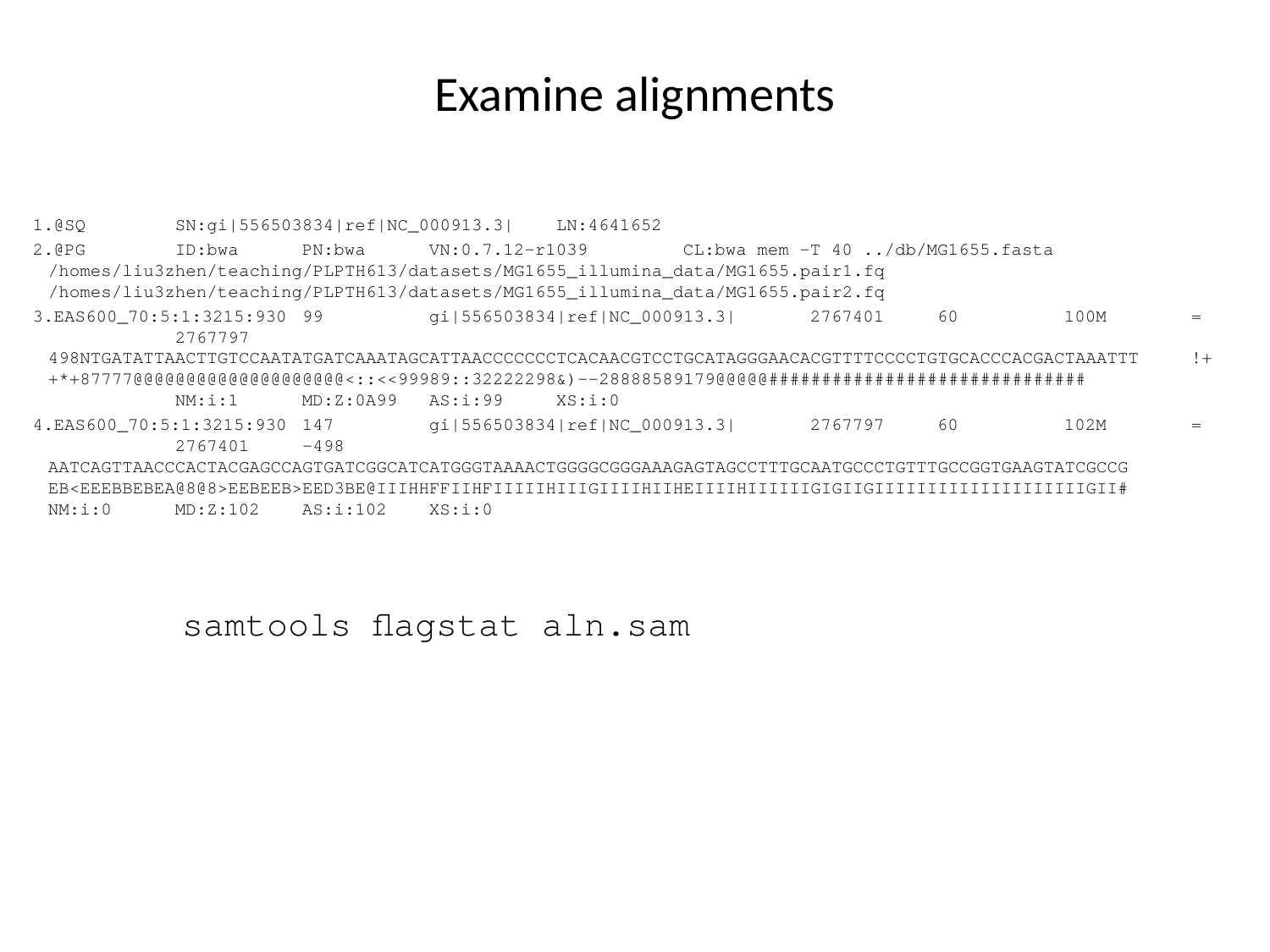

# Examine alignments
@SQ	SN:gi|556503834|ref|NC_000913.3|	LN:4641652
@PG	ID:bwa	PN:bwa	VN:0.7.12-r1039	CL:bwa mem -T 40 ../db/MG1655.fasta /homes/liu3zhen/teaching/PLPTH613/datasets/MG1655_illumina_data/MG1655.pair1.fq /homes/liu3zhen/teaching/PLPTH613/datasets/MG1655_illumina_data/MG1655.pair2.fq
EAS600_70:5:1:3215:930	99	gi|556503834|ref|NC_000913.3|	2767401	60	100M	=	2767797	498NTGATATTAACTTGTCCAATATGATCAAATAGCATTAACCCCCCCTCACAACGTCCTGCATAGGGAACACGTTTTCCCCTGTGCACCCACGACTAAATTT	!++*+87777@@@@@@@@@@@@@@@@@@@@<::<<99989::32222298&)--28888589179@@@@@##############################		NM:i:1	MD:Z:0A99	AS:i:99	XS:i:0
EAS600_70:5:1:3215:930	147	gi|556503834|ref|NC_000913.3|	2767797	60	102M	=	2767401	-498	AATCAGTTAACCCACTACGAGCCAGTGATCGGCATCATGGGTAAAACTGGGGCGGGAAAGAGTAGCCTTTGCAATGCCCTGTTTGCCGGTGAAGTATCGCCG	EB<EEEBBEBEA@8@8>EEBEEB>EED3BE@IIIHHFFIIHFIIIIIHIIIGIIIIHIIHEIIIIHIIIIIIGIGIIGIIIIIIIIIIIIIIIIIIIIGII#	NM:i:0	MD:Z:102	AS:i:102	XS:i:0
samtools flagstat aln.sam